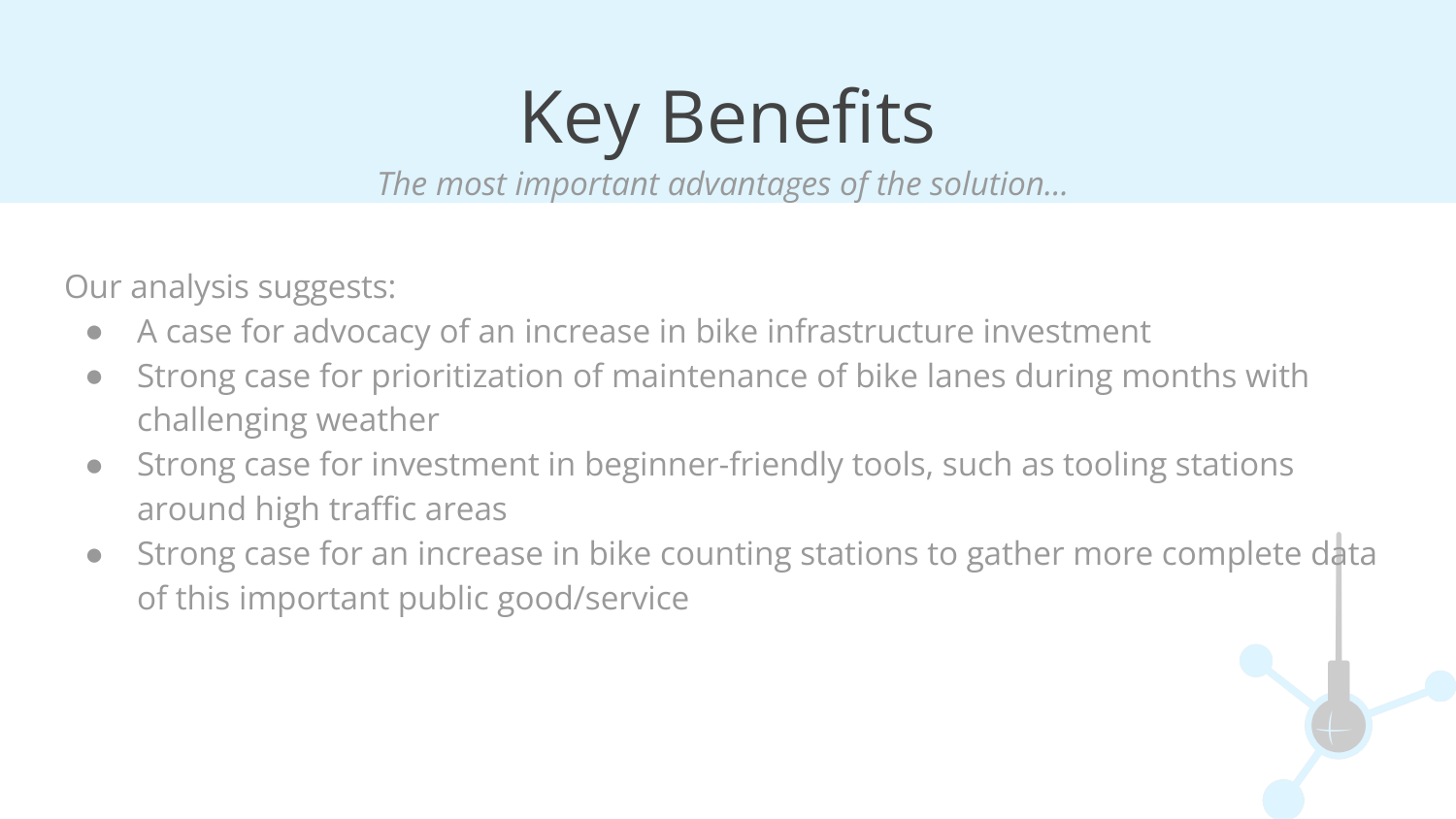

# Key Benefits
The most important advantages of the solution…
Our analysis suggests:
A case for advocacy of an increase in bike infrastructure investment
Strong case for prioritization of maintenance of bike lanes during months with challenging weather
Strong case for investment in beginner-friendly tools, such as tooling stations around high traffic areas
Strong case for an increase in bike counting stations to gather more complete data of this important public good/service